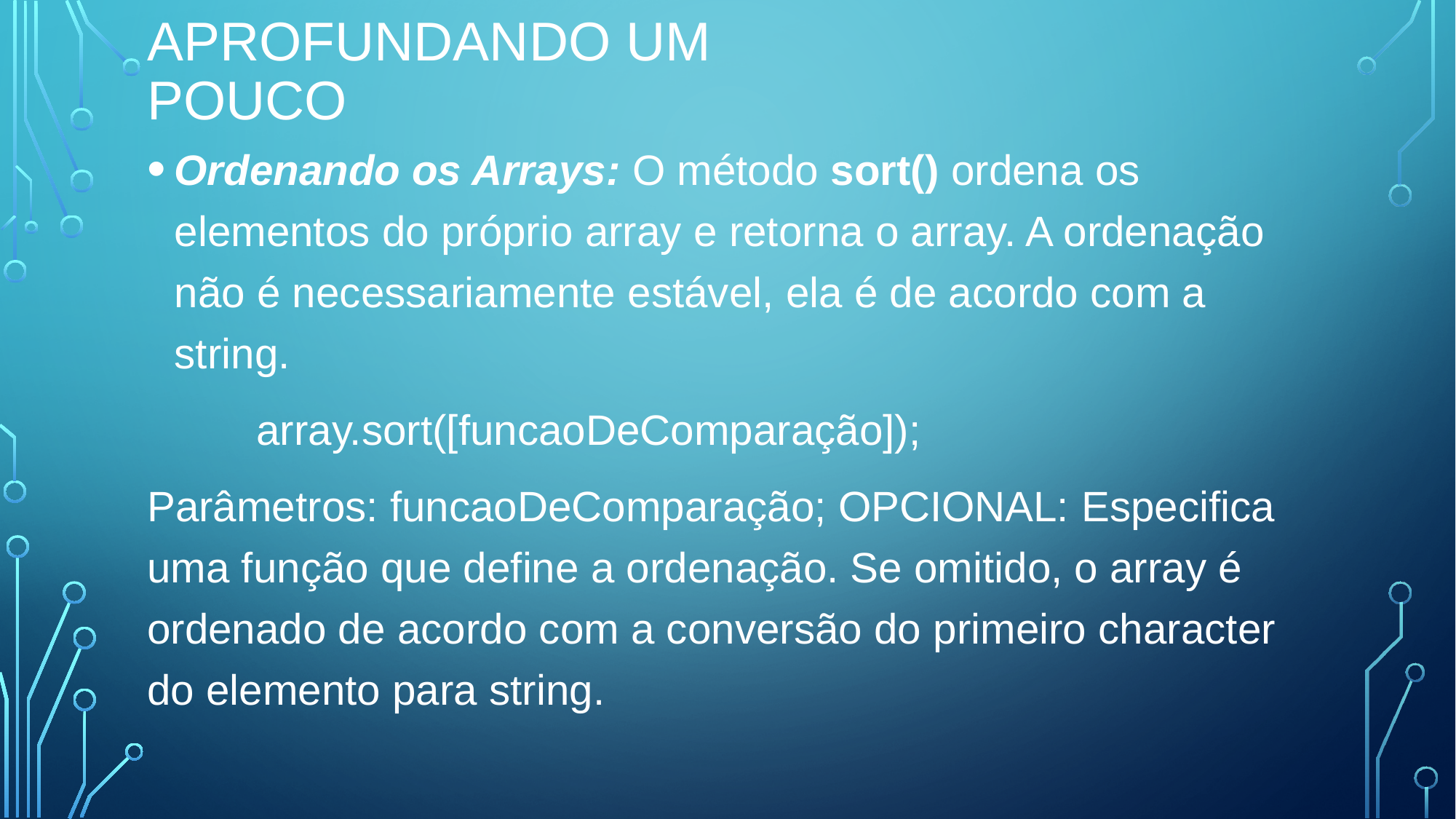

# Aprofundando um pouco
Ordenando os Arrays: O método sort() ordena os elementos do próprio array e retorna o array. A ordenação não é necessariamente estável, ela é de acordo com a string.
	array.sort([funcaoDeComparação]);
Parâmetros: funcaoDeComparação; OPCIONAL: Especifica uma função que define a ordenação. Se omitido, o array é ordenado de acordo com a conversão do primeiro character do elemento para string.